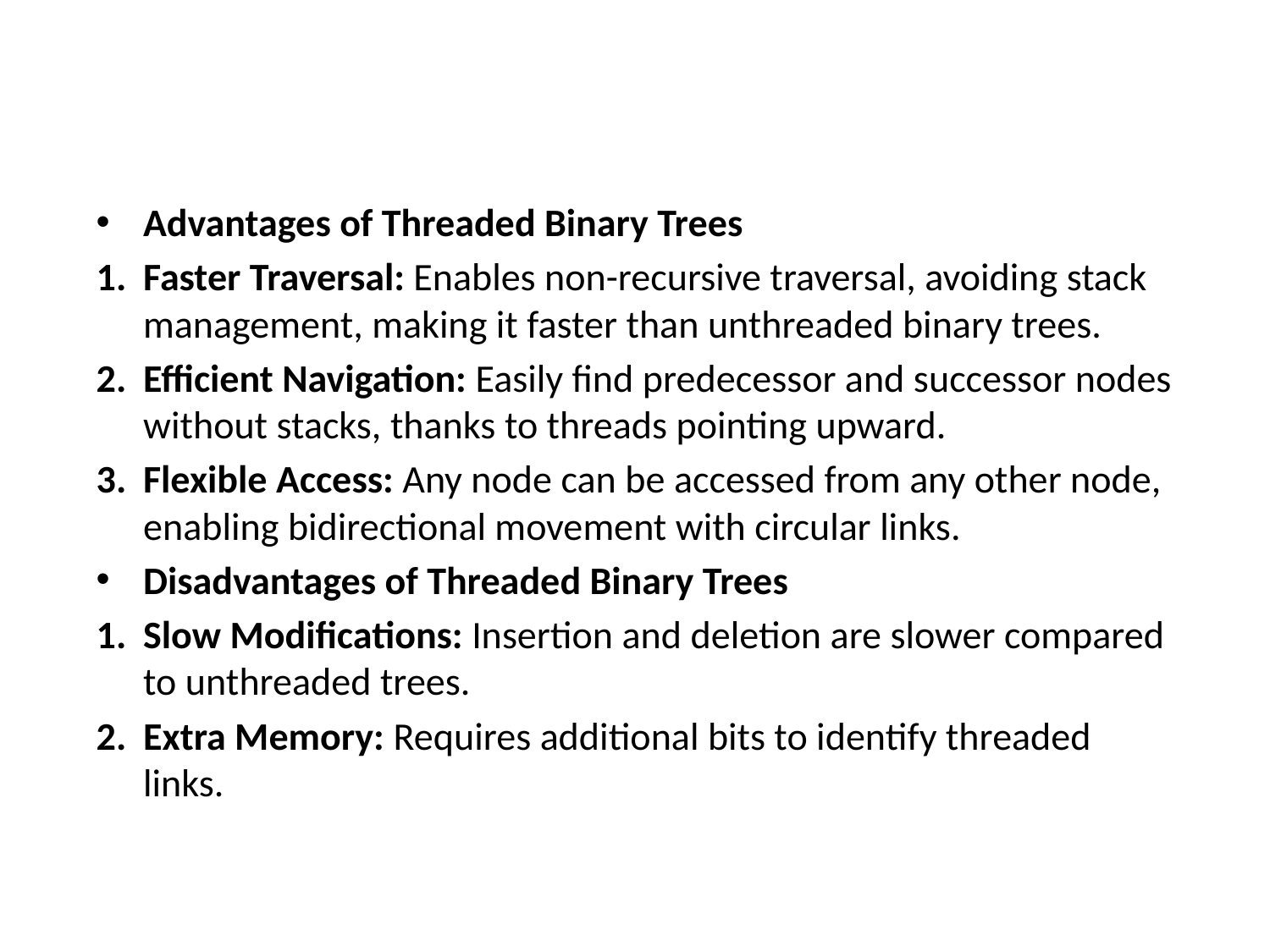

Advantages of Threaded Binary Trees
Faster Traversal: Enables non-recursive traversal, avoiding stack management, making it faster than unthreaded binary trees.
Efficient Navigation: Easily find predecessor and successor nodes without stacks, thanks to threads pointing upward.
Flexible Access: Any node can be accessed from any other node, enabling bidirectional movement with circular links.
Disadvantages of Threaded Binary Trees
Slow Modifications: Insertion and deletion are slower compared to unthreaded trees.
Extra Memory: Requires additional bits to identify threaded links.